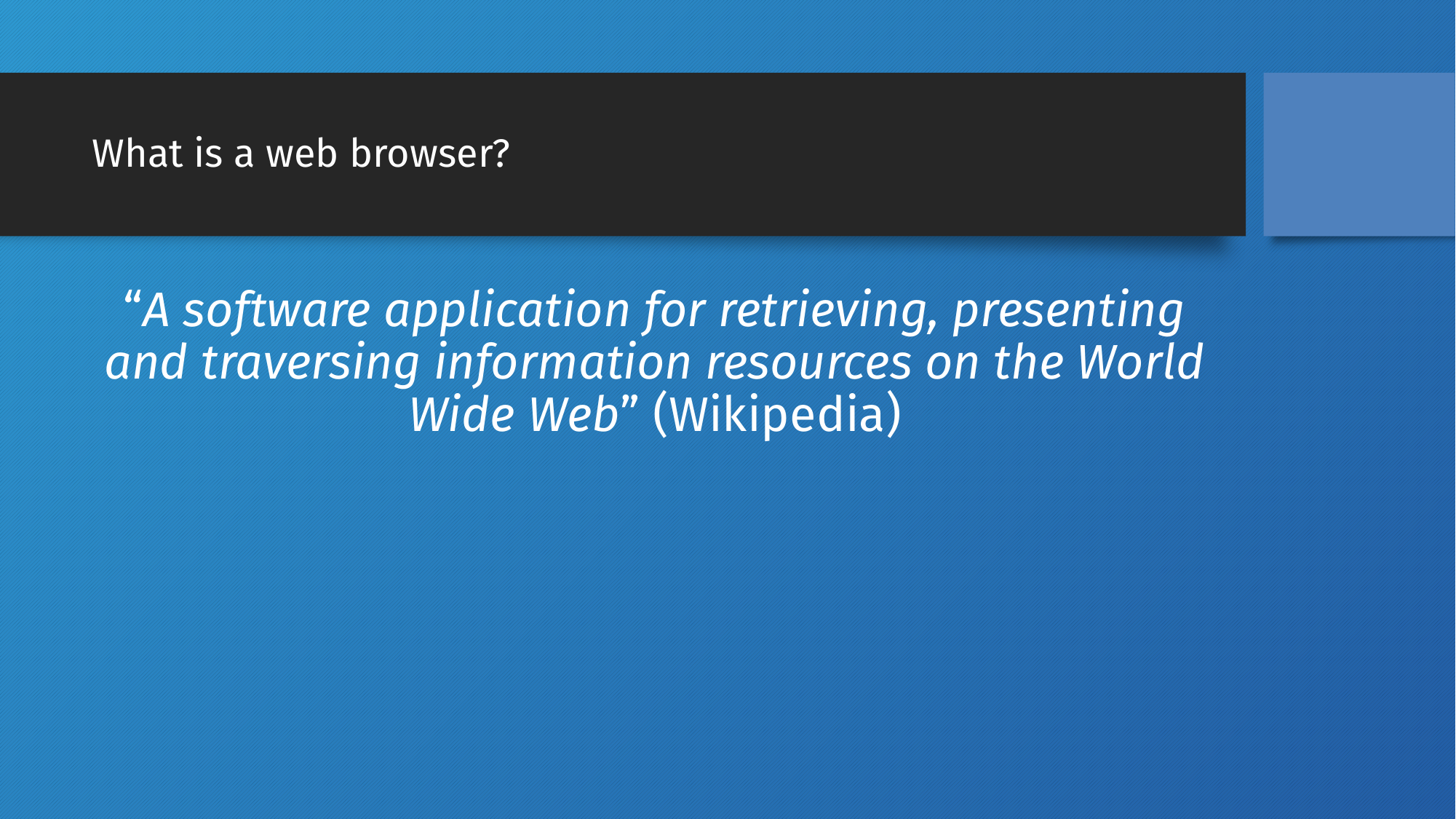

# What is a web browser?
“A software application for retrieving, presenting and traversing information resources on the World Wide Web” (Wikipedia)